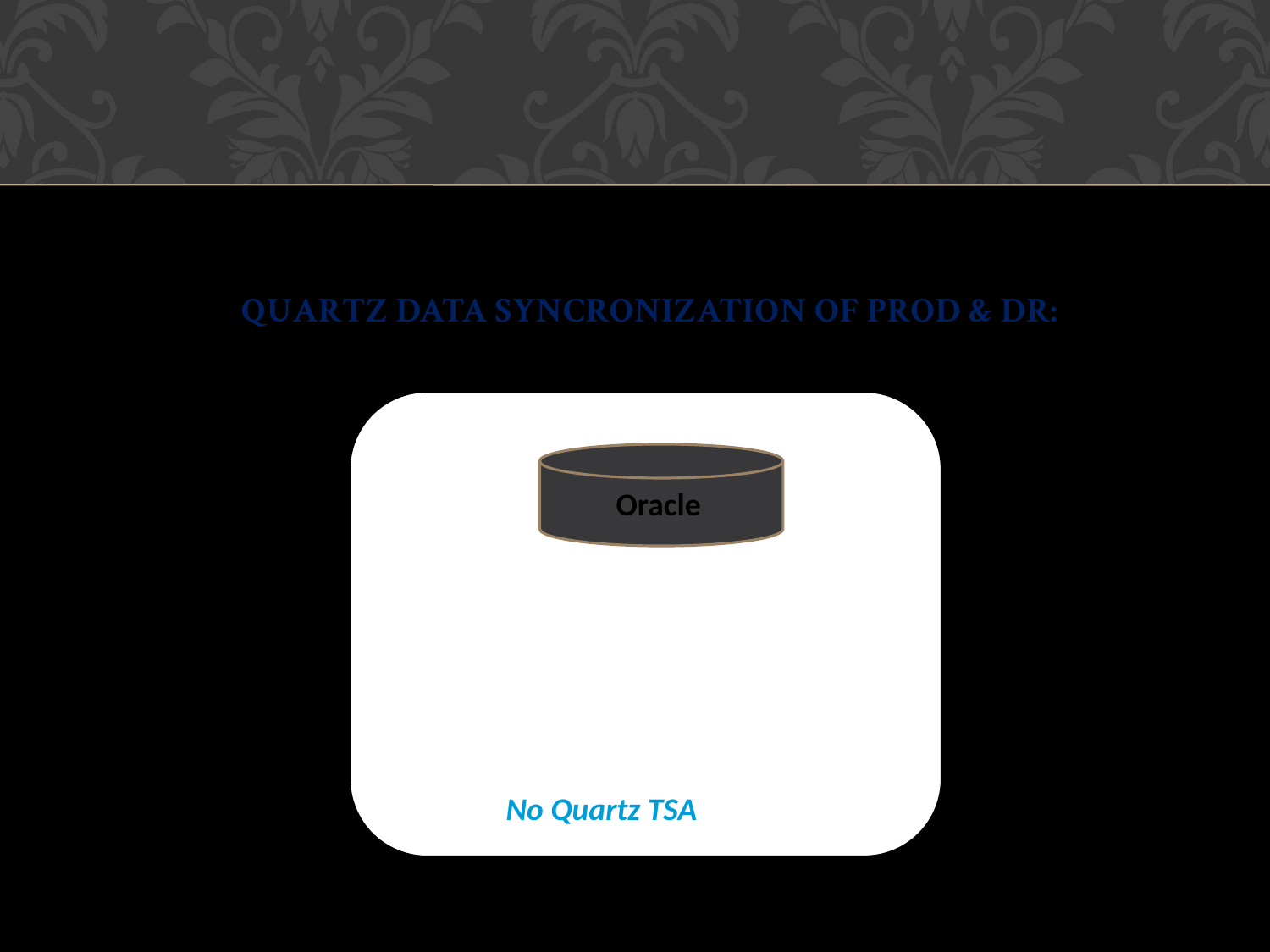

#
QUARTZ DATA SYNCRONIZATION OF PROD & DR:

Oracle
No Quartz TSA